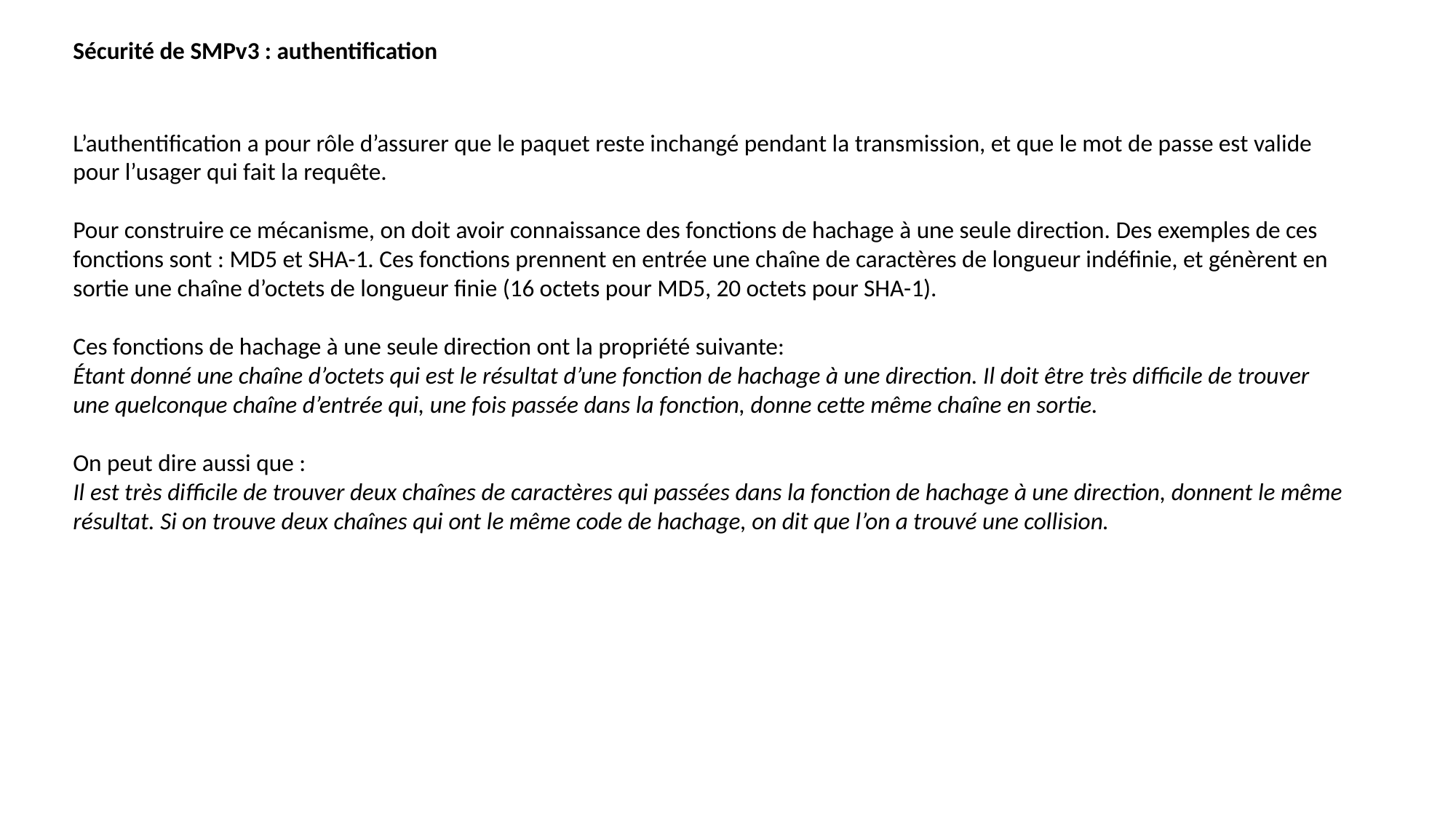

Sécurité de SMPv3 : authentification
L’authentification a pour rôle d’assurer que le paquet reste inchangé pendant la transmission, et que le mot de passe est valide pour l’usager qui fait la requête.

Pour construire ce mécanisme, on doit avoir connaissance des fonctions de hachage à une seule direction. Des exemples de ces fonctions sont : MD5 et SHA-1. Ces fonctions prennent en entrée une chaîne de caractères de longueur indéfinie, et génèrent en sortie une chaîne d’octets de longueur finie (16 octets pour MD5, 20 octets pour SHA-1).

Ces fonctions de hachage à une seule direction ont la propriété suivante:
Étant donné une chaîne d’octets qui est le résultat d’une fonction de hachage à une direction. Il doit être très difficile de trouver une quelconque chaîne d’entrée qui, une fois passée dans la fonction, donne cette même chaîne en sortie.

On peut dire aussi que :
Il est très difficile de trouver deux chaînes de caractères qui passées dans la fonction de hachage à une direction, donnent le même résultat. Si on trouve deux chaînes qui ont le même code de hachage, on dit que l’on a trouvé une collision.